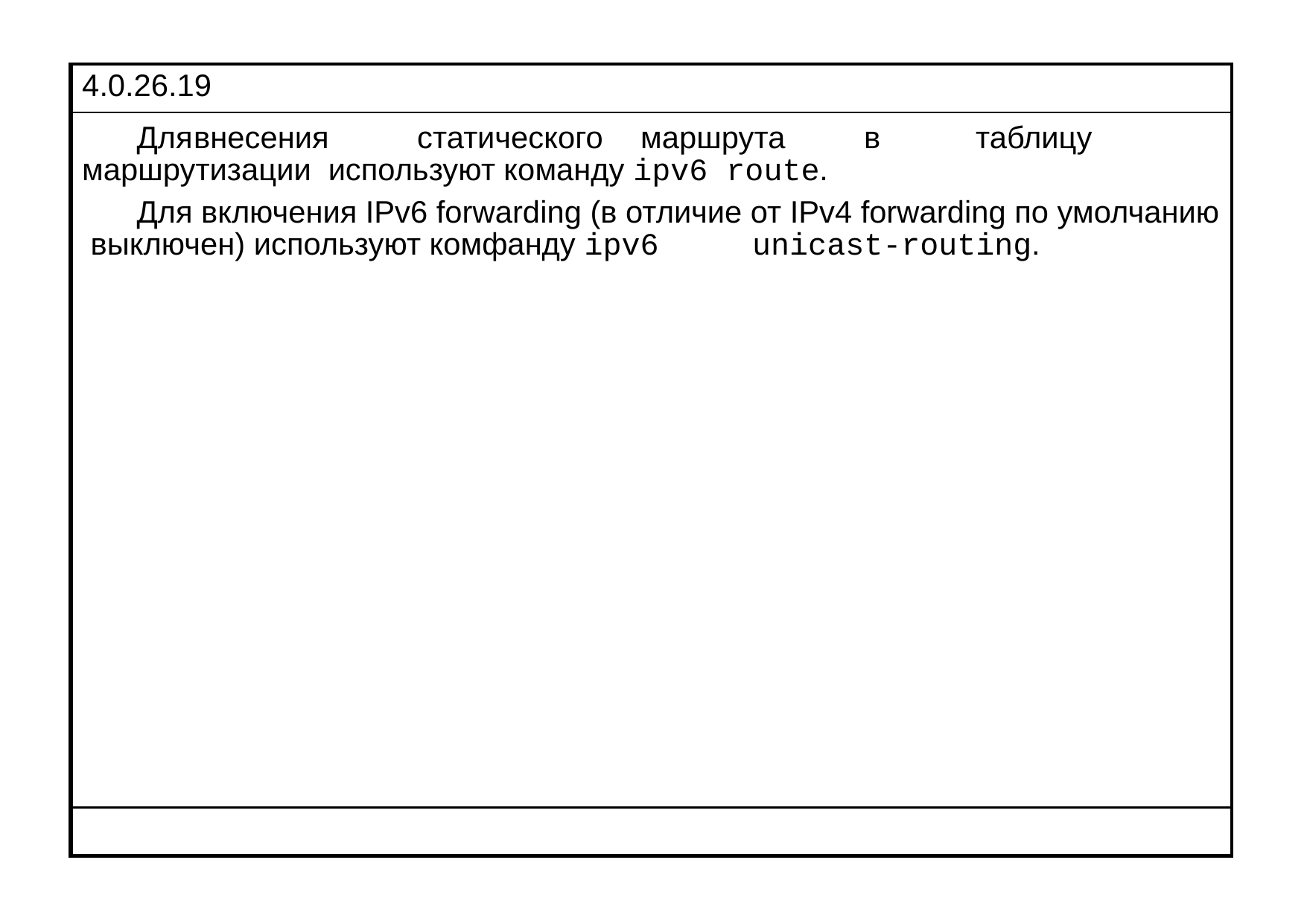

| 4.0.26.19 |
| --- |
| Для внесения статического маршрута в таблицу маршрутизации используют команду ipv6 route. Для включения IPv6 forwarding (в отличие от IPv4 forwarding по умолчанию выключен) используют комфанду ipv6 unicast-routing. |
|  |